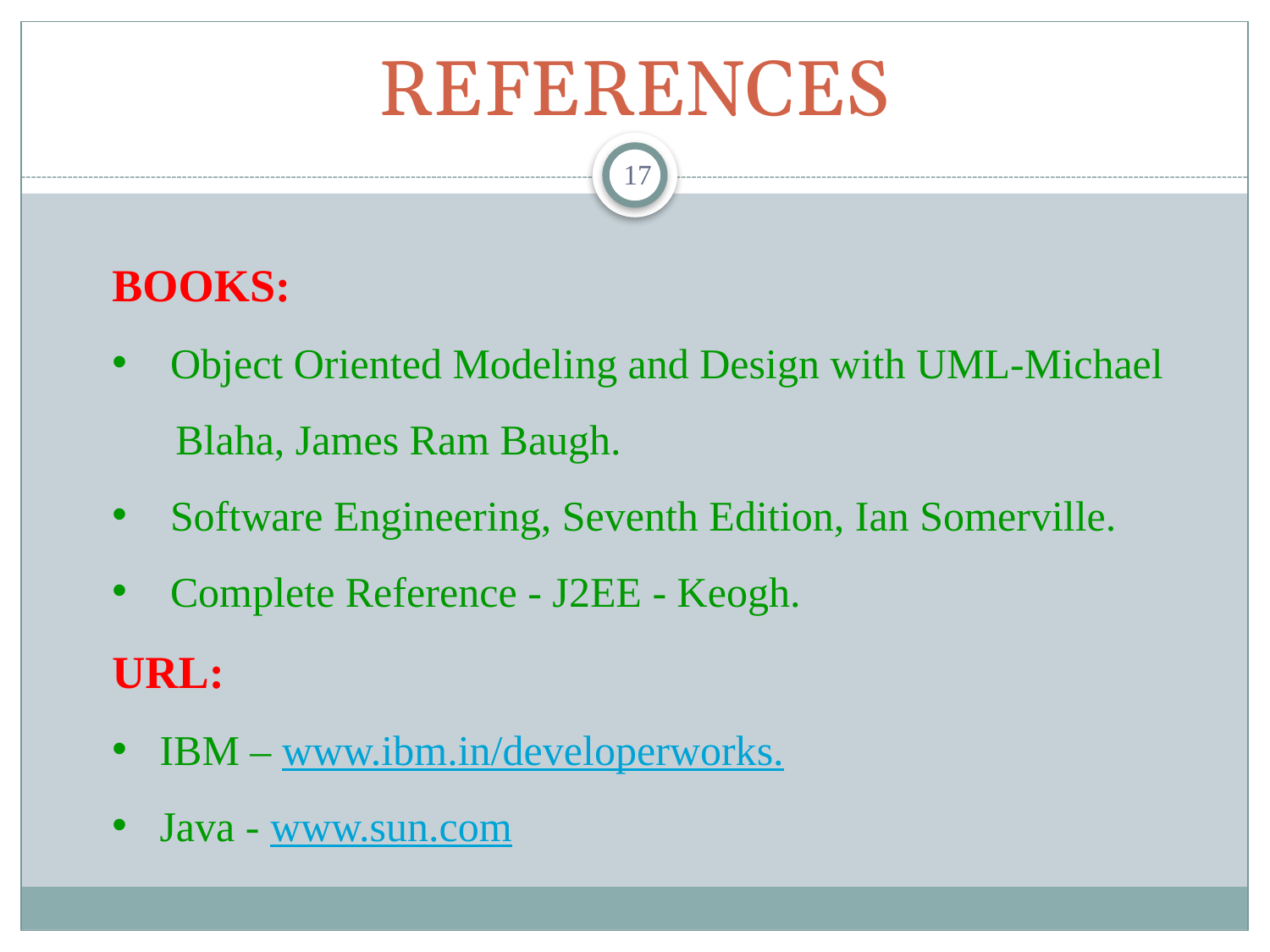

# REFERENCES
17
BOOKS:
 Object Oriented Modeling and Design with UML-Michael
      Blaha, James Ram Baugh.
 Software Engineering, Seventh Edition, Ian Somerville.
 Complete Reference - J2EE - Keogh.
URL:
IBM – www.ibm.in/developerworks.
Java - www.sun.com